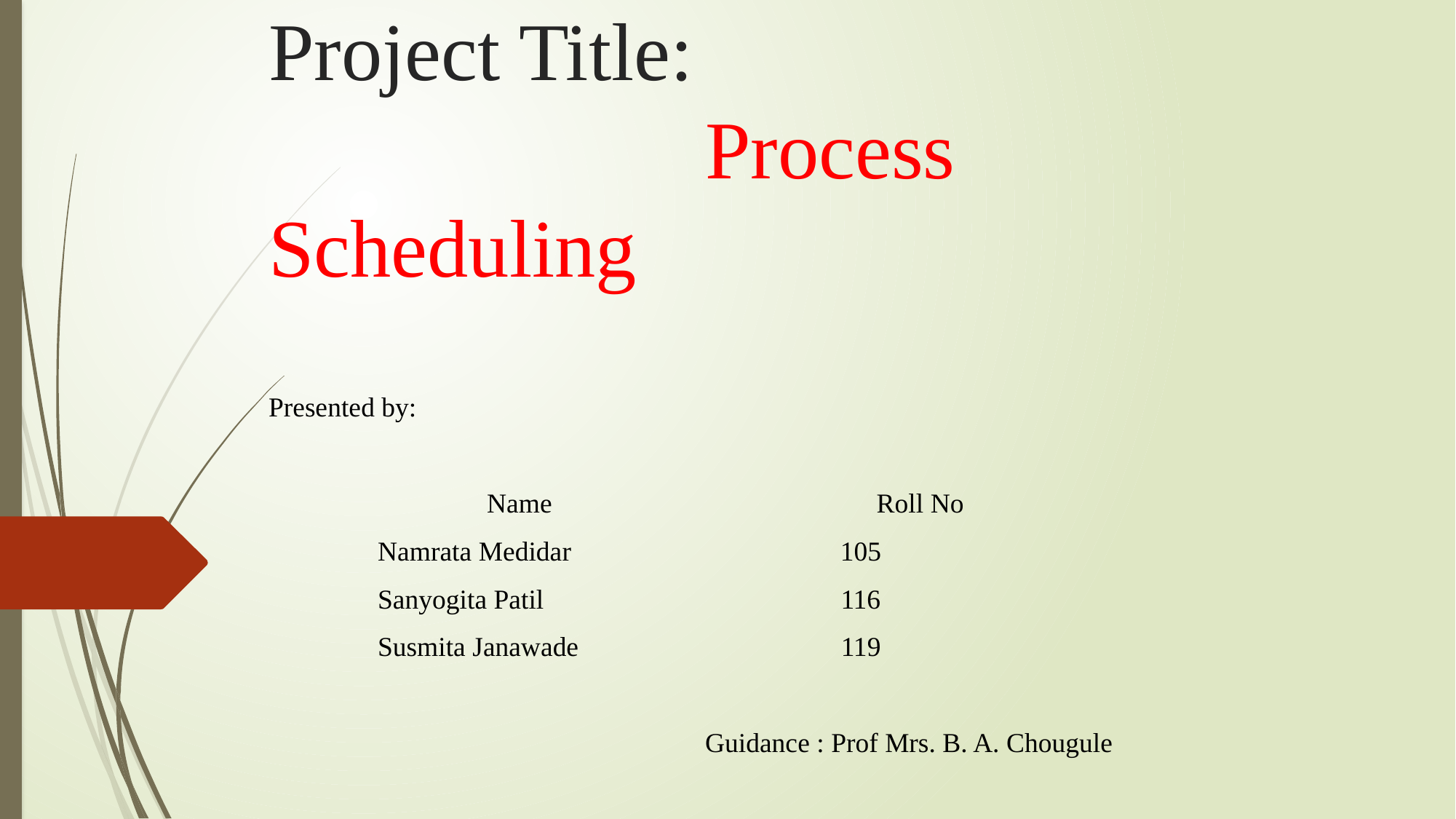

# Project Title: Process Scheduling
Presented by:

		Name                                               Roll No
	Namrata Medidar                                       105
	Sanyogita Patil                                           116
	Susmita Janawade                                      119

				Guidance : Prof Mrs. B. A. Chougule